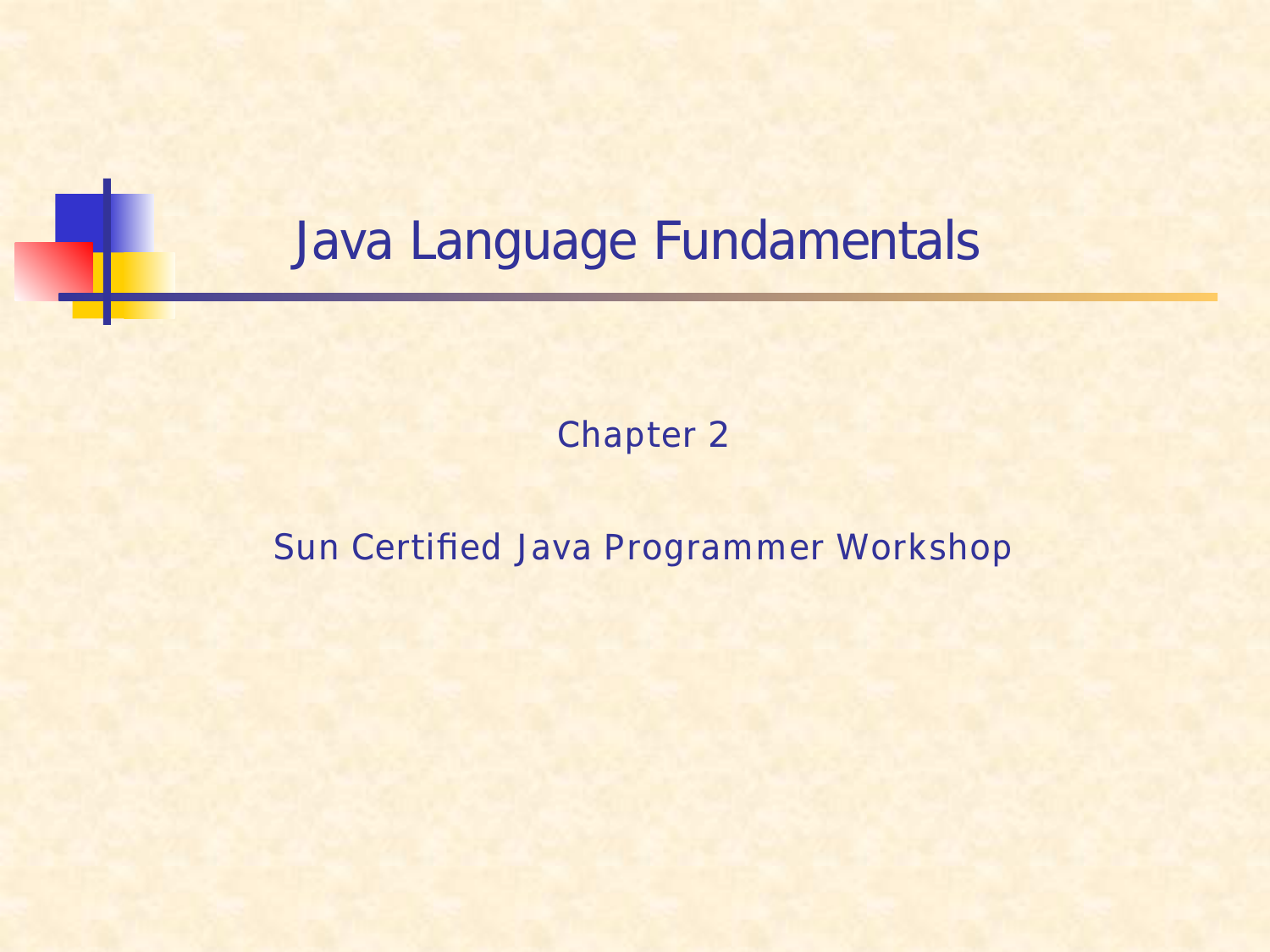

# Java Language Fundamentals
Chapter 2

Sun Certified Java Programmer Workshop